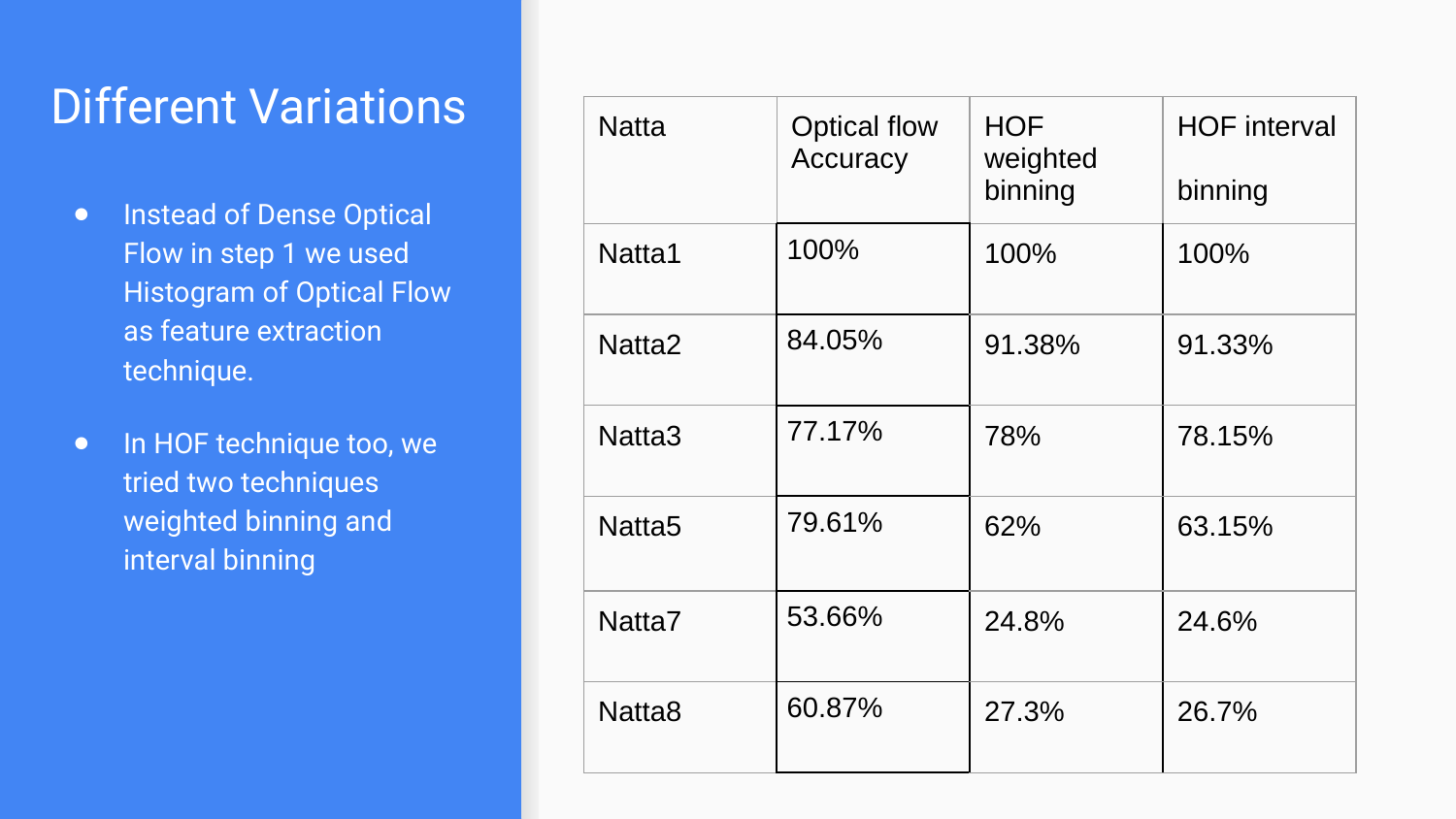

# Different Variations
| Natta | Optical flow Accuracy | HOF weighted binning | HOF interval binning |
| --- | --- | --- | --- |
| Natta1 | 100% | 100% | 100% |
| Natta2 | 84.05% | 91.38% | 91.33% |
| Natta3 | 77.17% | 78% | 78.15% |
| Natta5 | 79.61% | 62% | 63.15% |
| Natta7 | 53.66% | 24.8% | 24.6% |
| Natta8 | 60.87% | 27.3% | 26.7% |
Instead of Dense Optical Flow in step 1 we used Histogram of Optical Flow as feature extraction technique.
In HOF technique too, we tried two techniques weighted binning and interval binning